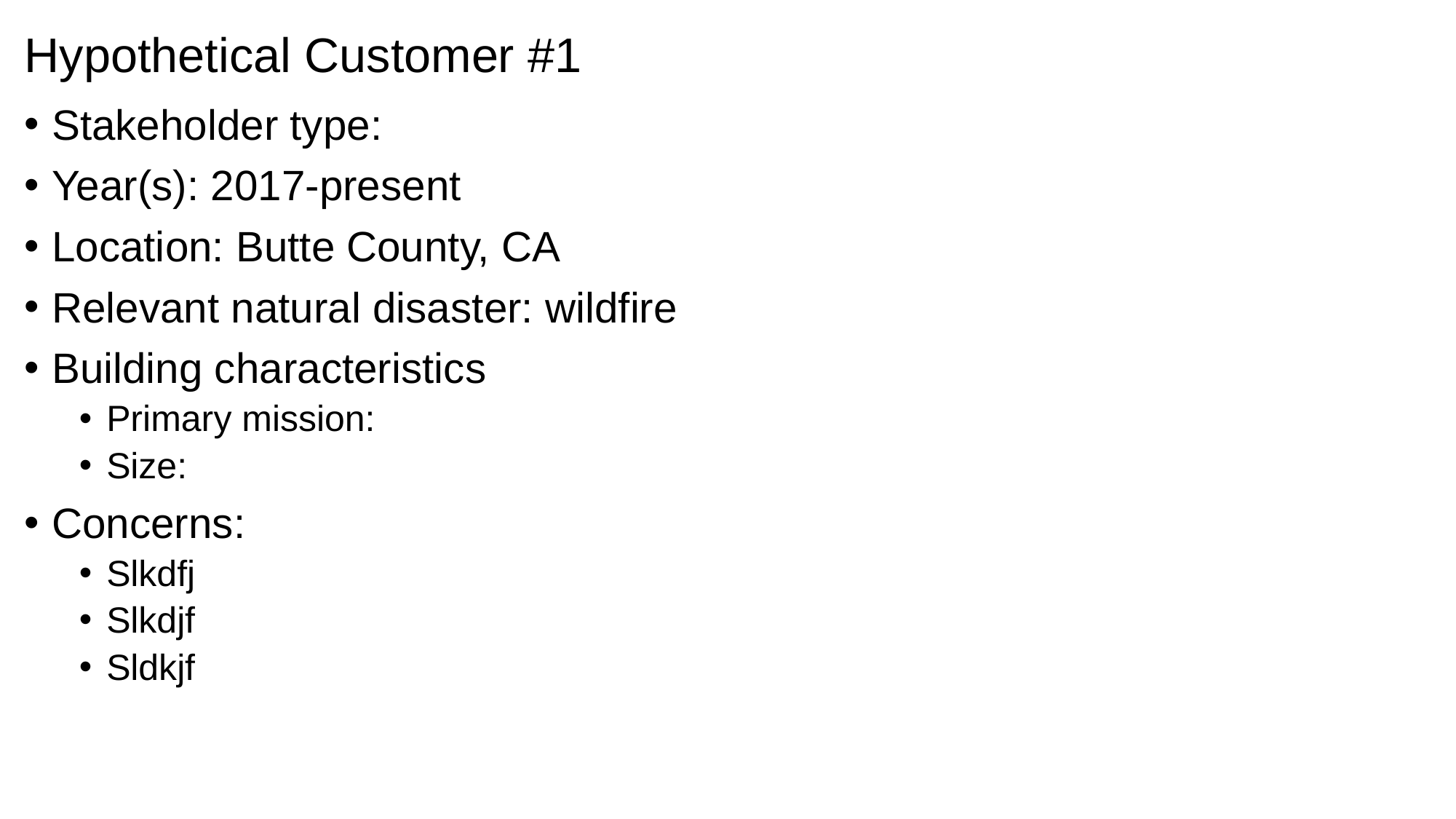

# Hypothetical Customer #1
Stakeholder type:
Year(s): 2017-present
Location: Butte County, CA
Relevant natural disaster: wildfire
Building characteristics
Primary mission:
Size:
Concerns:
Slkdfj
Slkdjf
Sldkjf